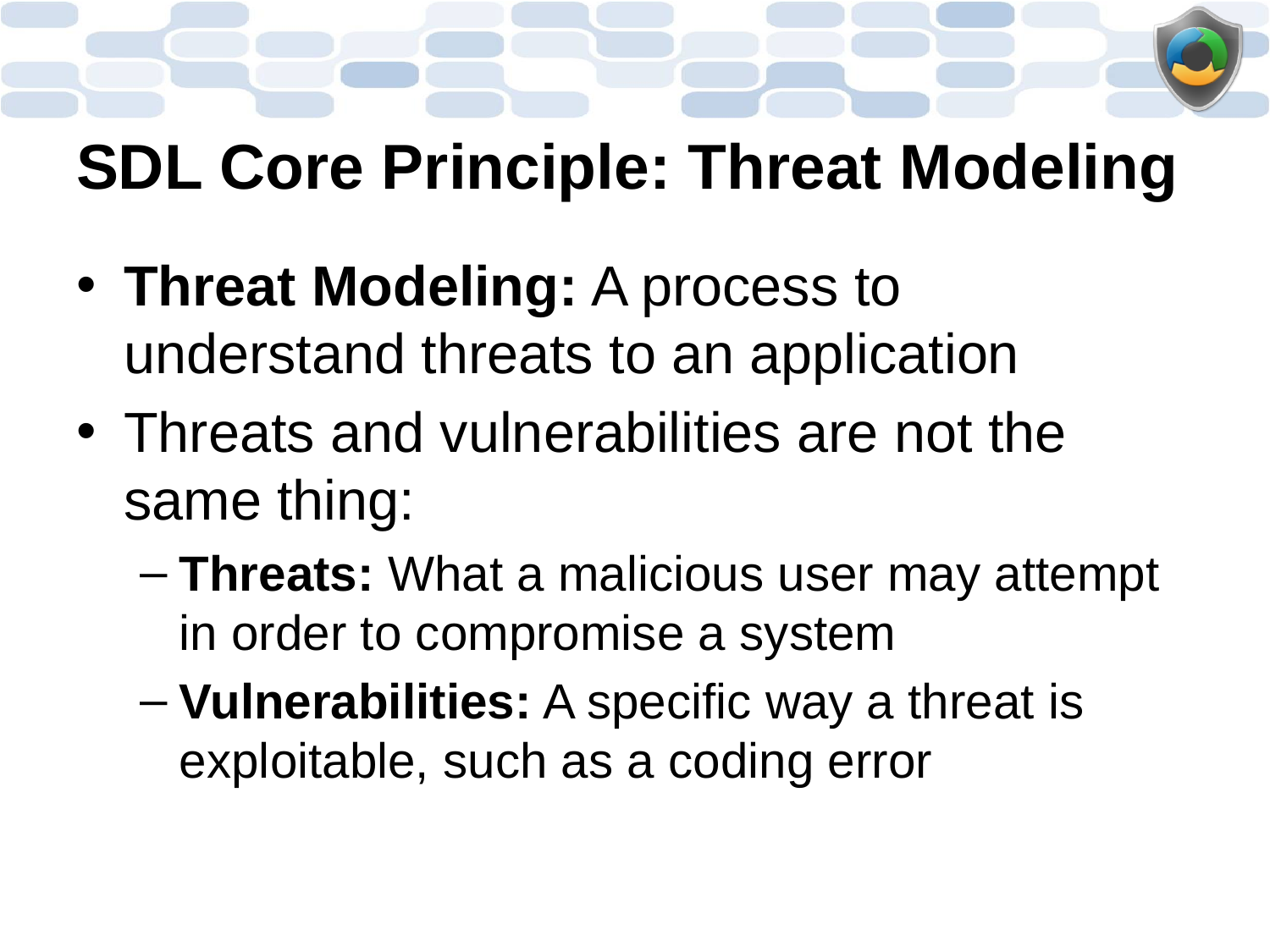

# SDL Core Principle: Threat Modeling
Threat Modeling: A process to understand threats to an application
Threats and vulnerabilities are not the same thing:
Threats: What a malicious user may attempt in order to compromise a system
Vulnerabilities: A specific way a threat is exploitable, such as a coding error